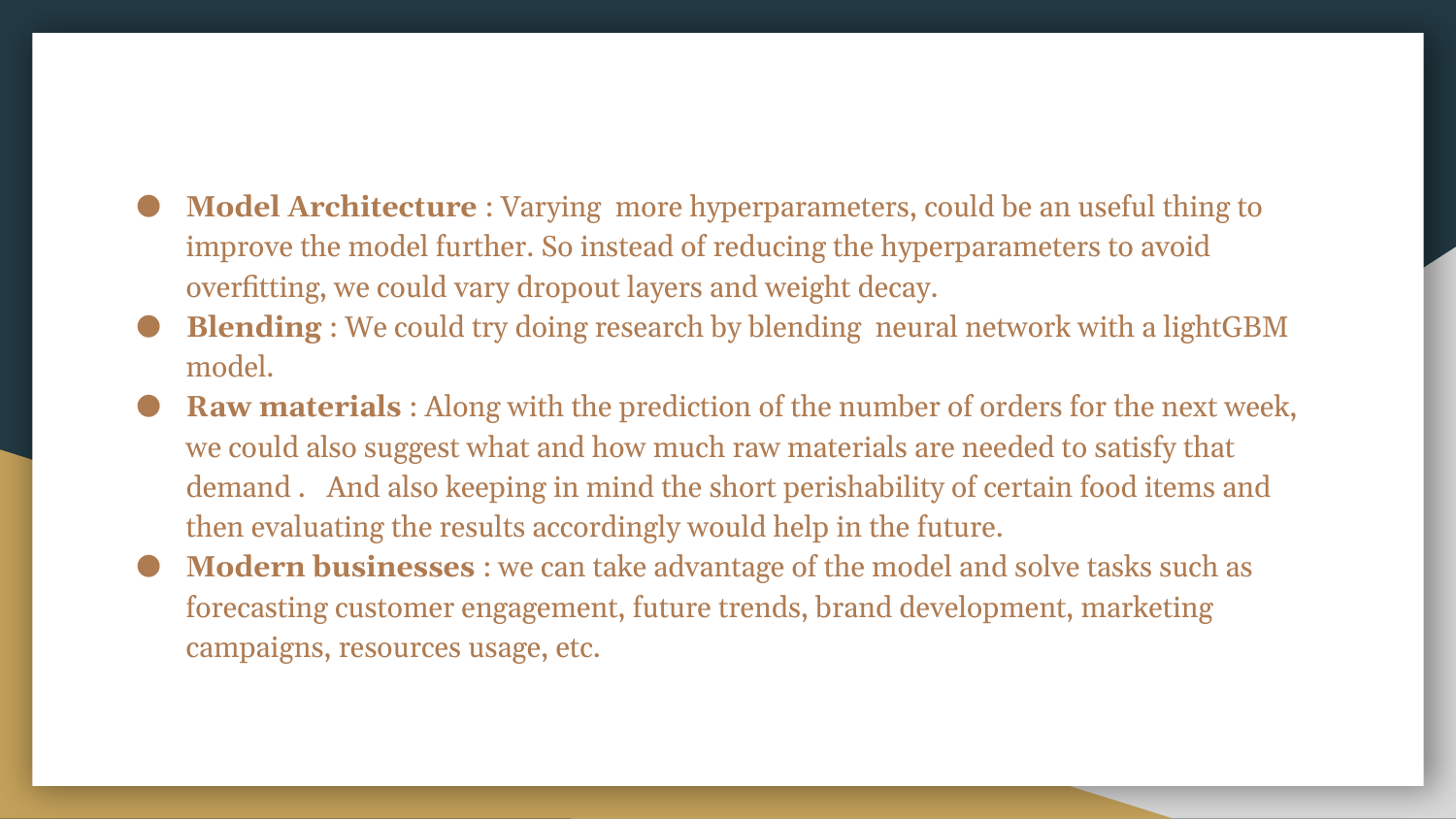

Model Architecture : Varying  more hyperparameters, could be an useful thing to improve the model further. So instead of reducing the hyperparameters to avoid overfitting, we could vary dropout layers and weight decay.
Blending : We could try doing research by blending  neural network with a lightGBM model.
Raw materials : Along with the prediction of the number of orders for the next week, we could also suggest what and how much raw materials are needed to satisfy that demand .   And also keeping in mind the short perishability of certain food items and  then evaluating the results accordingly would help in the future.
Modern businesses : we can take advantage of the model and solve tasks such as forecasting customer engagement, future trends, brand development, marketing campaigns, resources usage, etc.